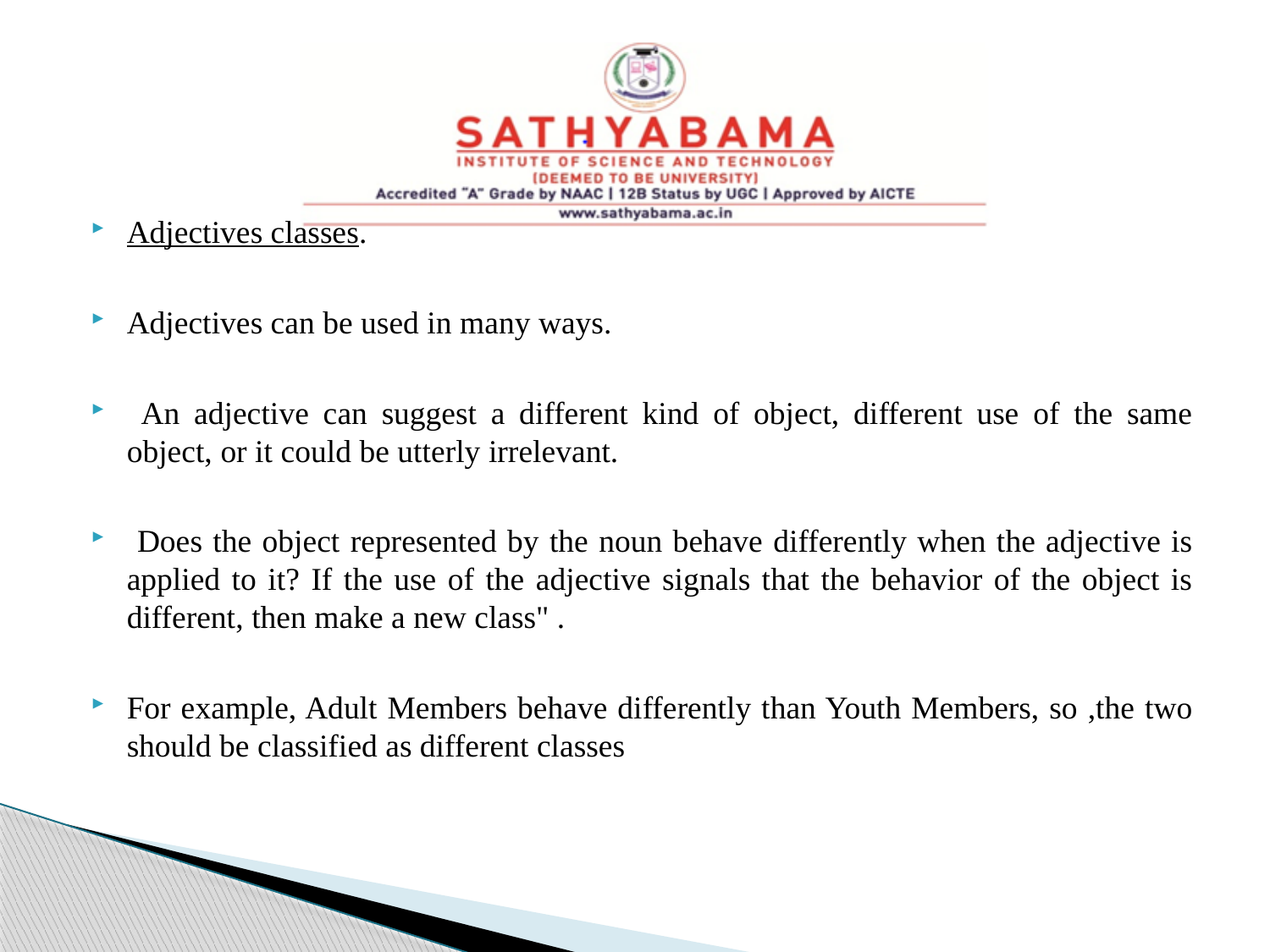

Adjectives classes.

Adjectives can be used in many ways.

 An adjective can suggest a different kind of object, different use of the same object, or it could be utterly irrelevant.

 Does the object represented by the noun behave differently when the adjective is applied to it? If the use of the adjective signals that the behavior of the object is different, then make a new class" .

For example, Adult Members behave differently than Youth Members, so ,the two should be classified as different classes